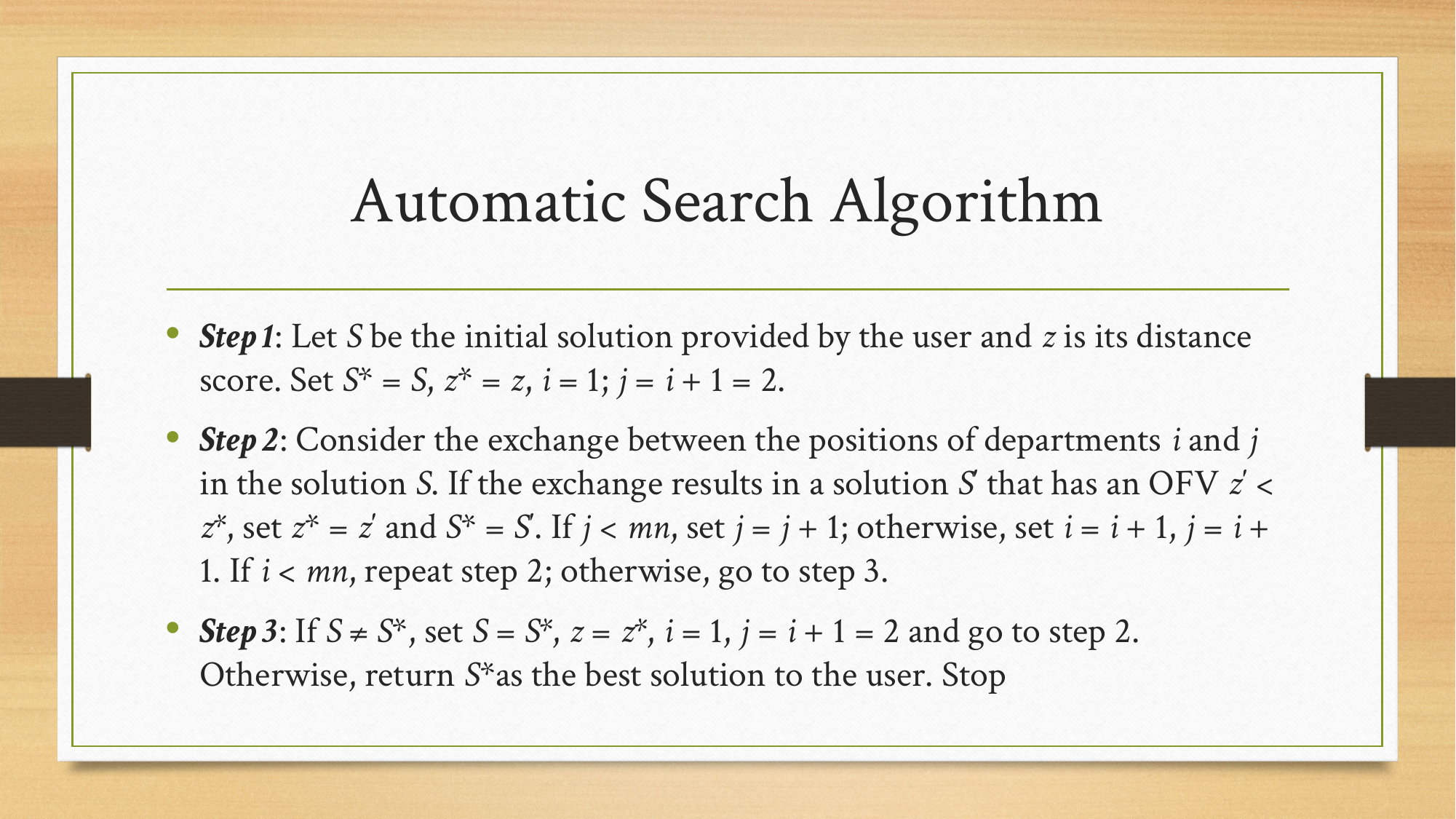

# Automatic Search Algorithm
Step 1: Let S be the initial solution provided by the user and z is its distance score. Set S* = S, z* = z, i = 1; j = i + 1 = 2.
Step 2: Consider the exchange between the positions of departments i and j in the solution S. If the exchange results in a solution S′ that has an OFV z′ < z*, set z* = z′ and S* = S′. If j < mn, set j = j + 1; otherwise, set i = i + 1, j = i + 1. If i < mn, repeat step 2; otherwise, go to step 3.
Step 3: If S ≠ S*, set S = S*, z = z*, i = 1, j = i + 1 = 2 and go to step 2. Otherwise, return S*as the best solution to the user. Stop